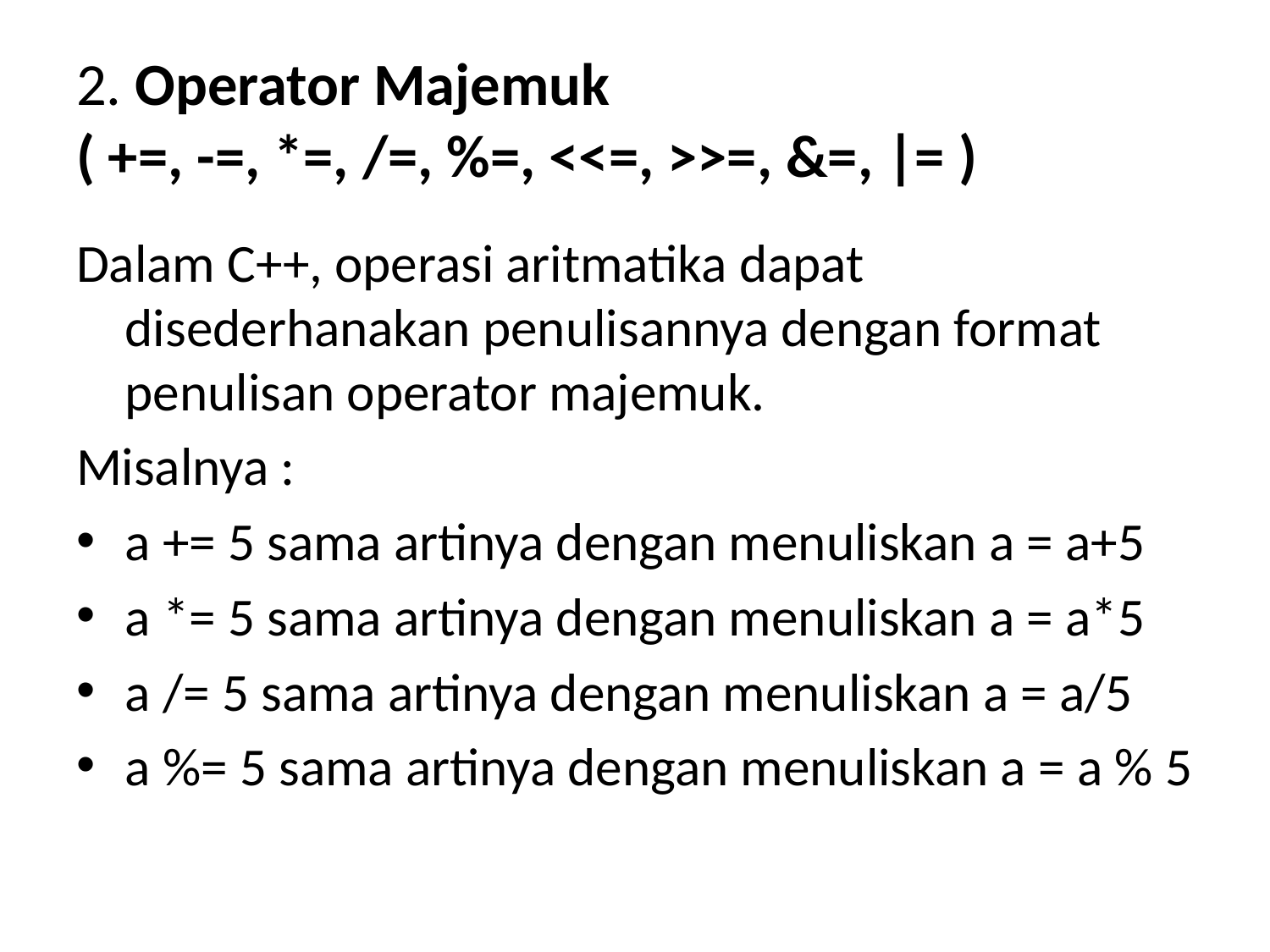

# 2. Operator Majemuk ( +=, -=, *=, /=, %=, <<=, >>=, &=, |= )
Dalam C++, operasi aritmatika dapat disederhanakan penulisannya dengan format penulisan operator majemuk.
Misalnya :
a += 5 sama artinya dengan menuliskan a = a+5
a *= 5 sama artinya dengan menuliskan a = a*5
a /= 5 sama artinya dengan menuliskan a = a/5
a %= 5 sama artinya dengan menuliskan a = a % 5